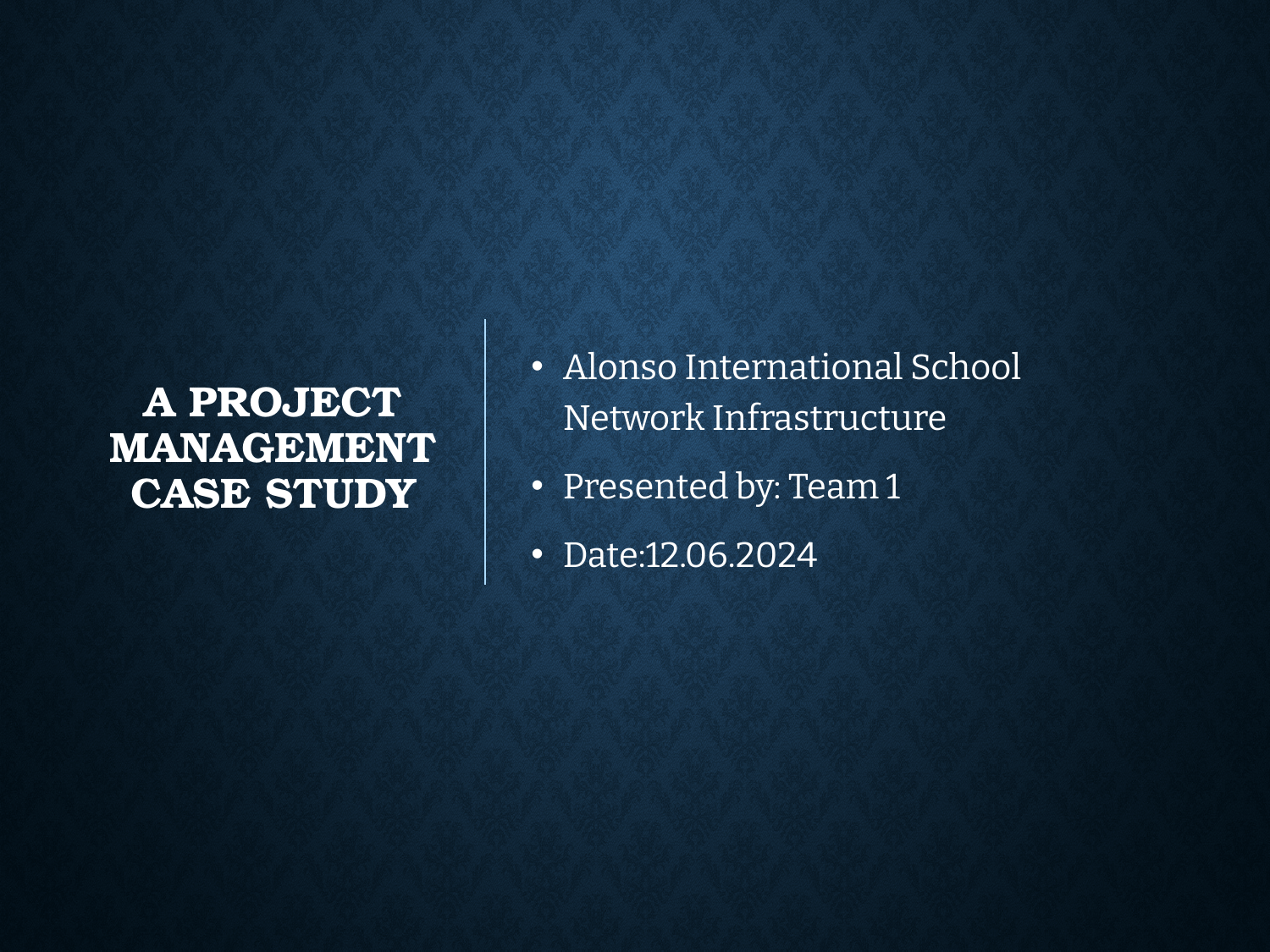

# A Project Management Case Study
Alonso International School Network Infrastructure
Presented by: Team 1
Date:12.06.2024